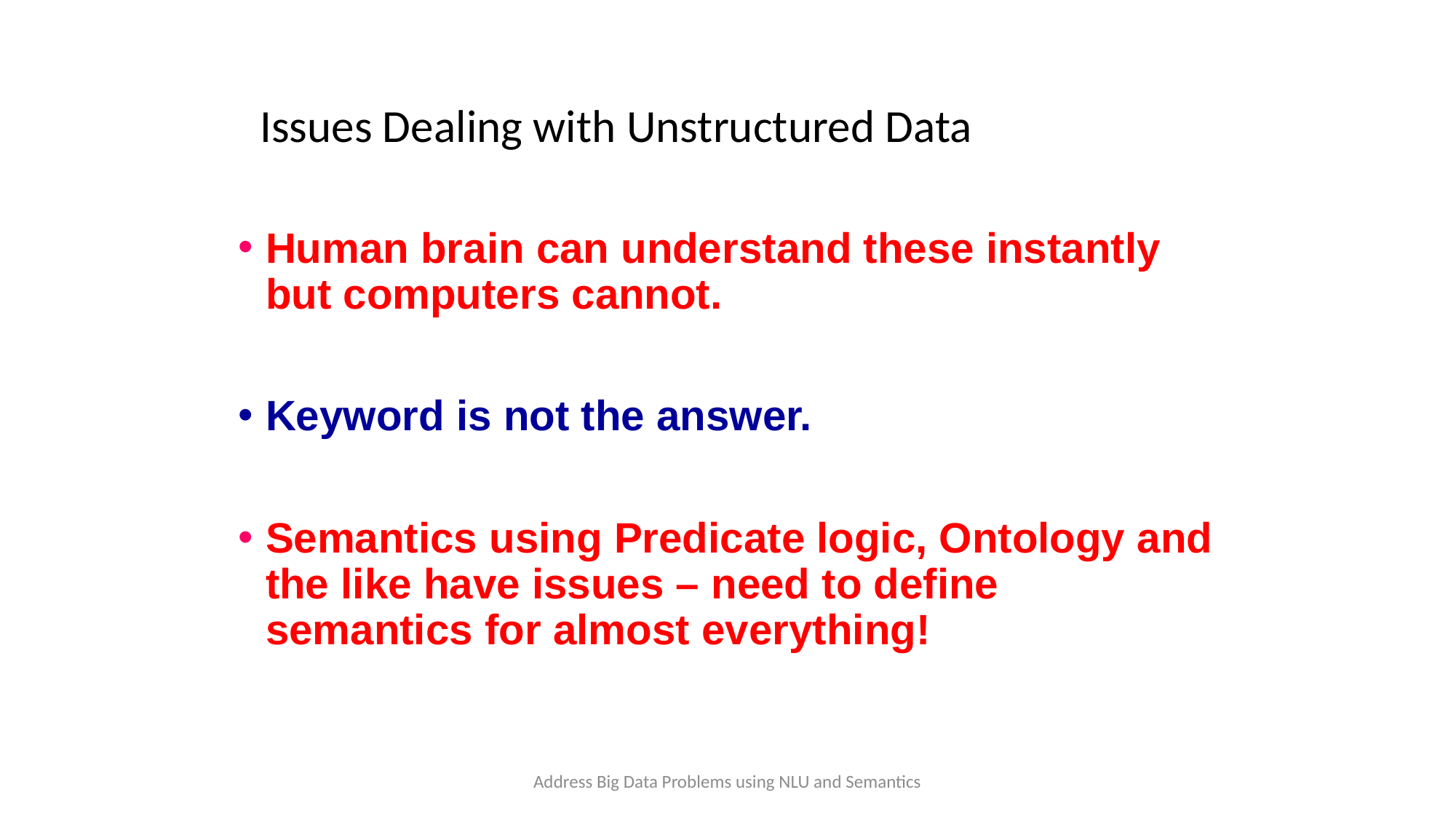

# Issues Dealing with Unstructured Data

Human brain can understand these instantly but computers cannot.

Keyword is not the answer.

Semantics using Predicate logic, Ontology and the like have issues – need to define semantics for almost everything!

Address Big Data Problems using NLU and Semantics
11